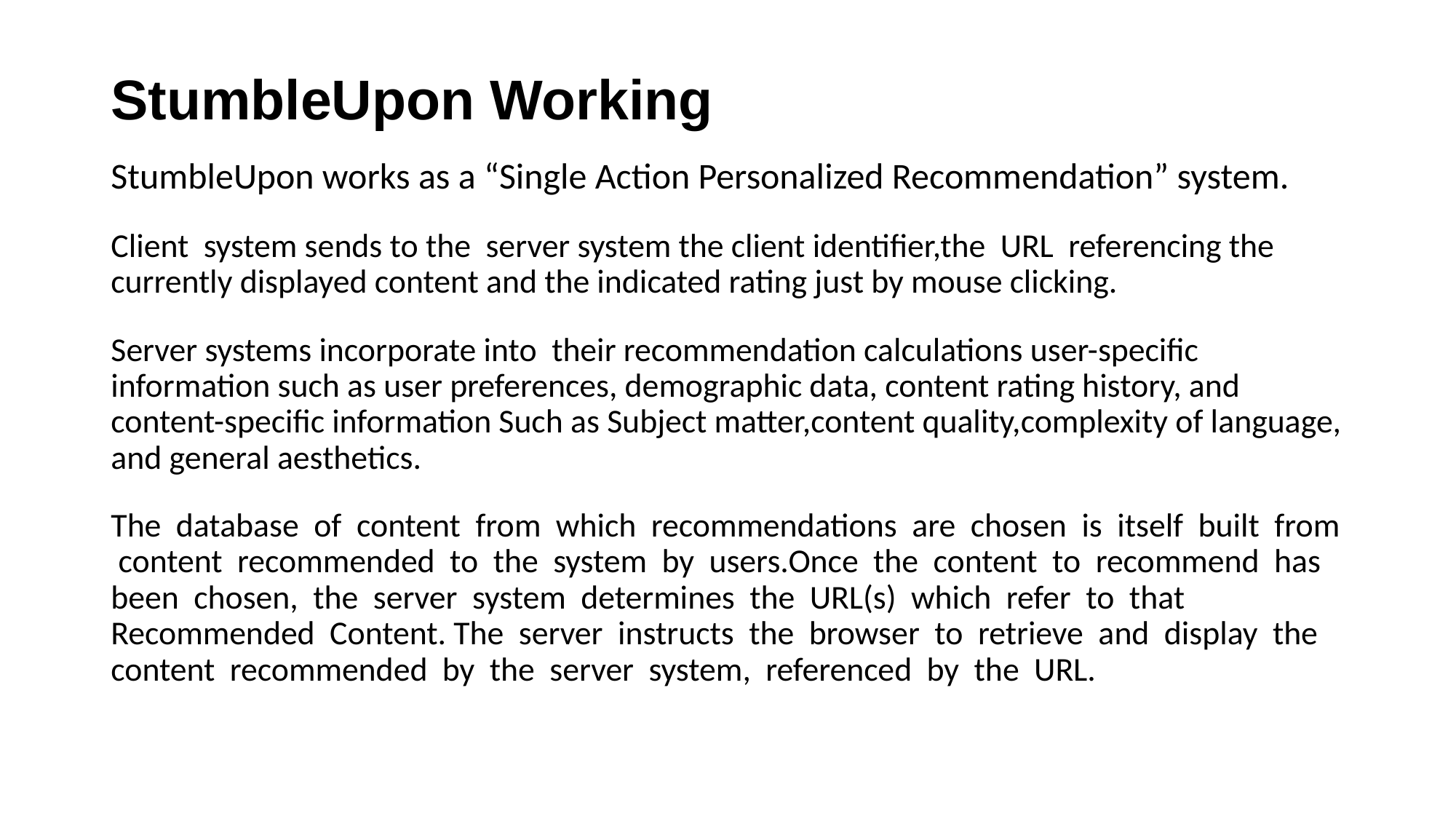

# StumbleUpon Working
StumbleUpon works as a “Single Action Personalized Recommendation” system.
Client  system sends to the  server system the client identifier,the  URL  referencing the currently displayed content and the indicated rating just by mouse clicking.
Server systems incorporate into  their recommendation calculations user-specific information such as user preferences, demographic data, content rating history, and content-specific information Such as Subject matter,content quality,complexity of language, and general aesthetics.
The  database  of  content  from  which  recommendations  are  chosen  is  itself  built  from  content  recommended  to  the  system  by  users.Once  the  content  to  recommend  has  been  chosen,  the  server  system  determines  the  URL(s)  which  refer  to  that  Recommended  Content. The  server  instructs  the  browser  to  retrieve  and  display  the  content  recommended  by  the  server  system,  referenced  by  the  URL.